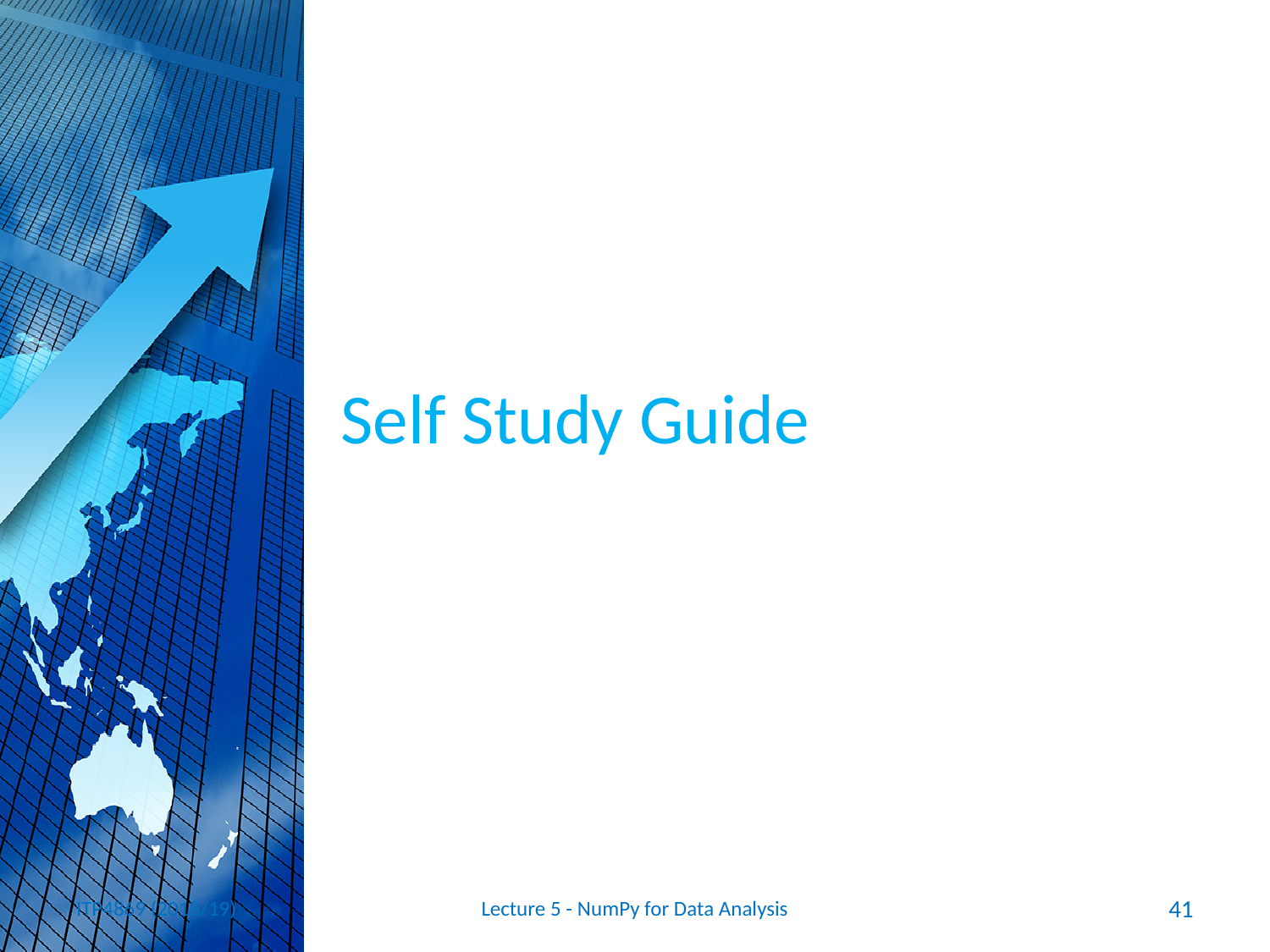

# Self Study Guide
ITP4869 (2018/19)
Lecture 5 - NumPy for Data Analysis
41